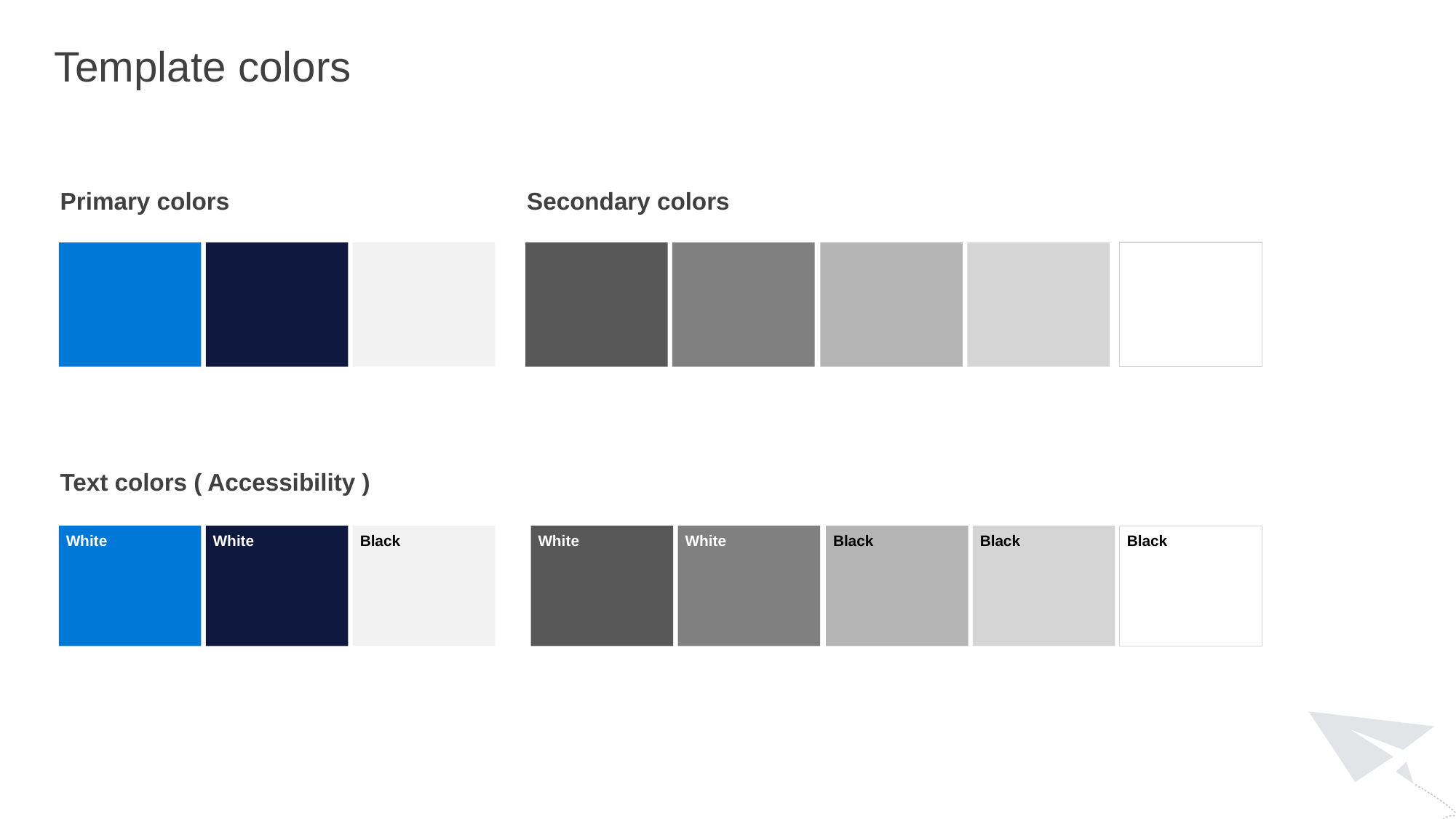

Template colors
Primary colors
Secondary colors

Text colors ( Accessibility )
White
White
Black
White
White
Black
Black
Black